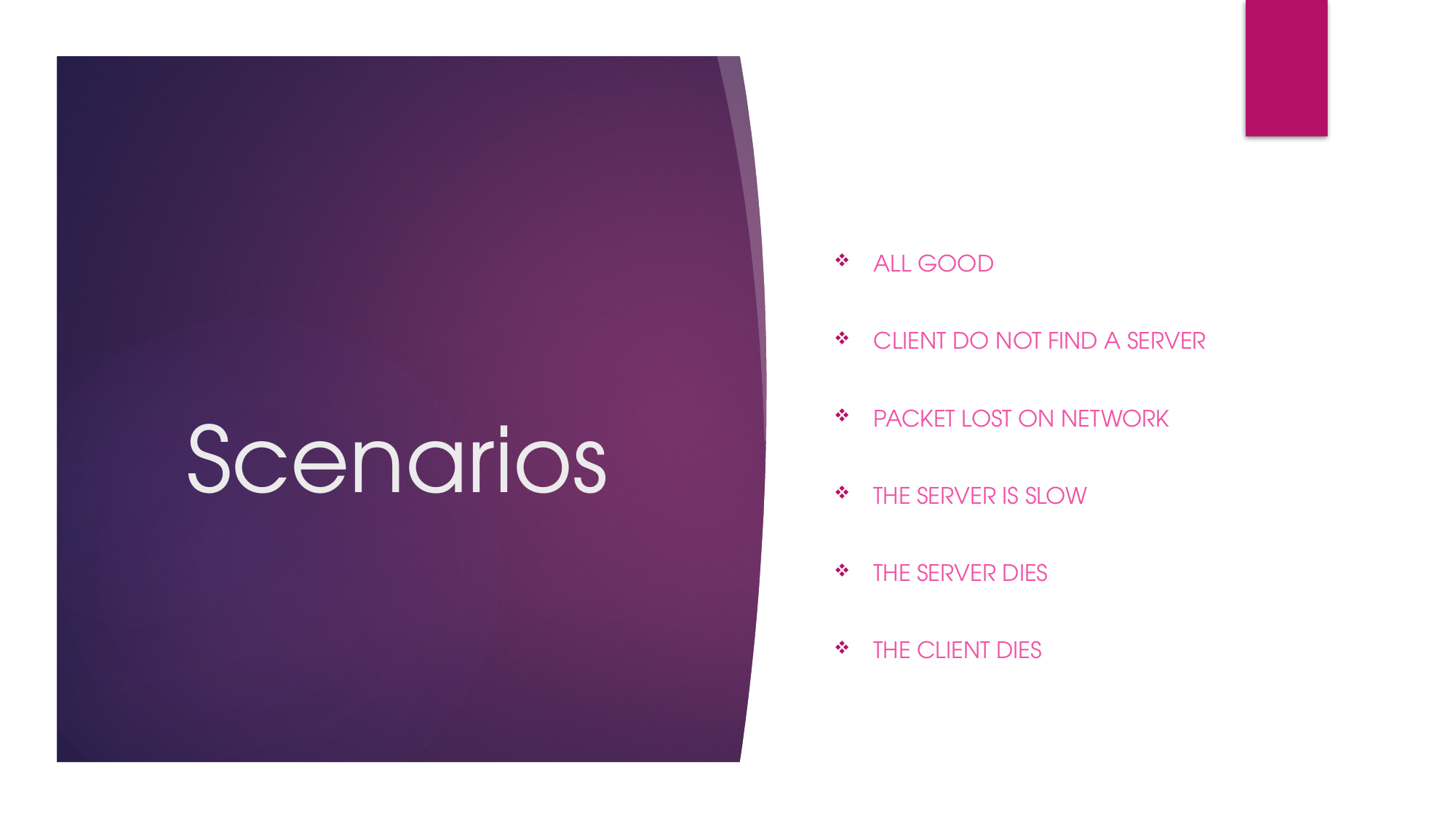

All good

Client do not find a server

Packet lost on network

The server is slow

The server dies

The client dies
# Scenarios